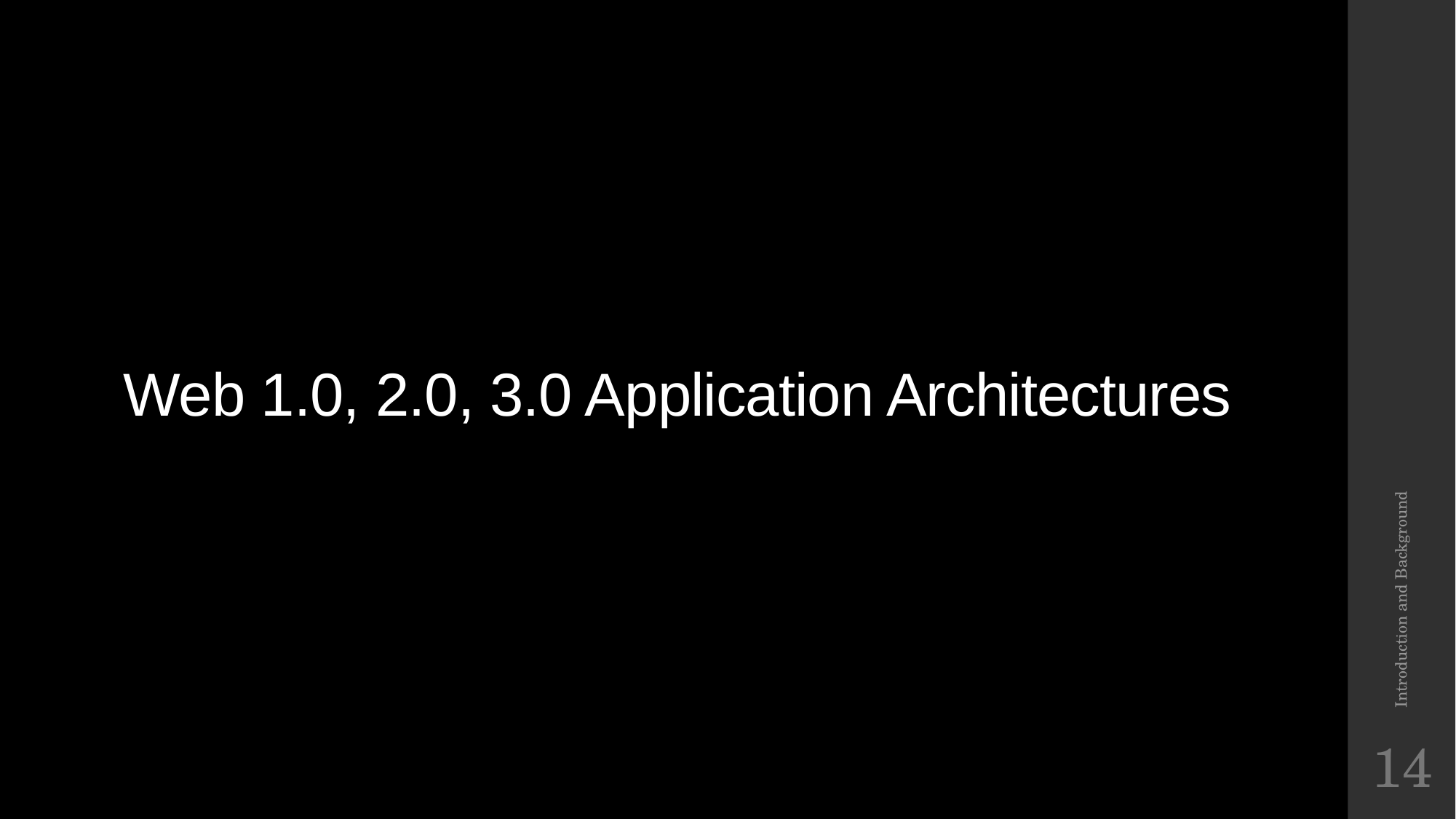

# Web 1.0, 2.0, 3.0 Application Architectures
Introduction and Background
14